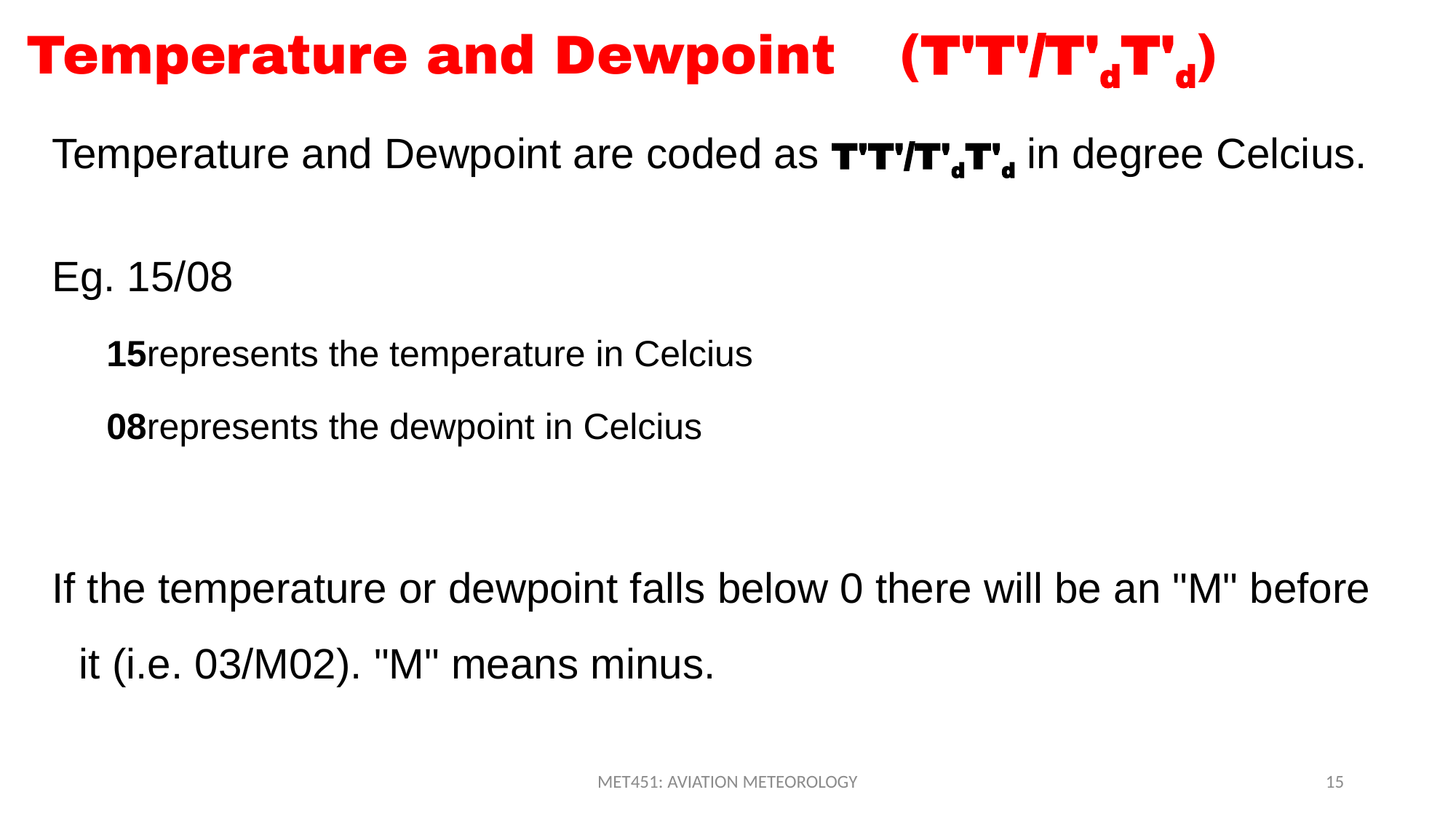

# Temperature and Dewpoint	(T'T'/T'dT'd)
Temperature and Dewpoint are coded as T'T'/T'dT'd in degree Celcius.

Eg. 15/08
15represents the temperature in Celcius
08represents the dewpoint in Celcius

If the temperature or dewpoint falls below 0 there will be an "M" before it (i.e. 03/M02). "M" means minus.
MET451: AVIATION METEOROLOGY
15